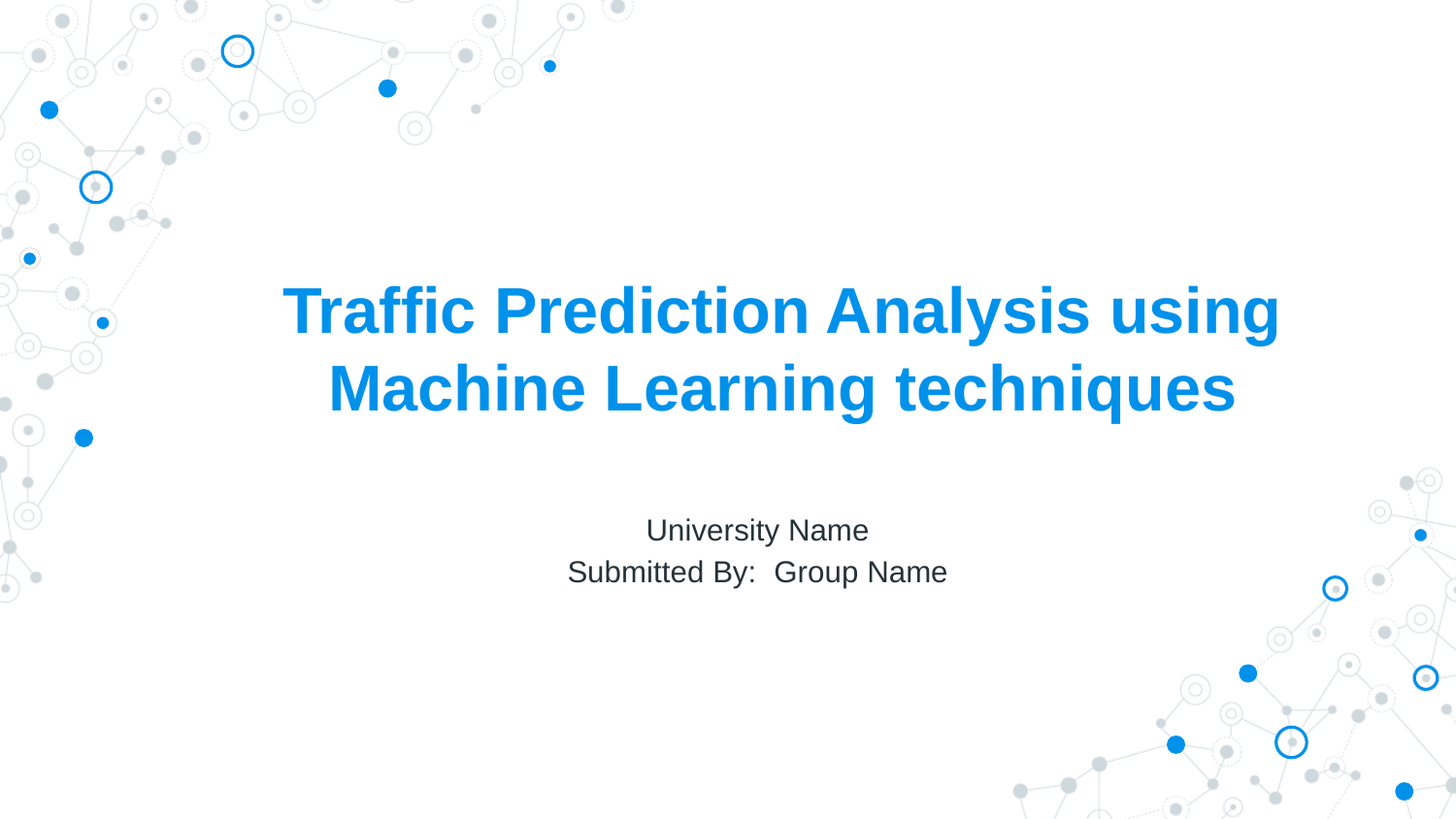

# Traffic Prediction Analysis using Machine Learning techniques
University Name
Submitted By:  Group Name